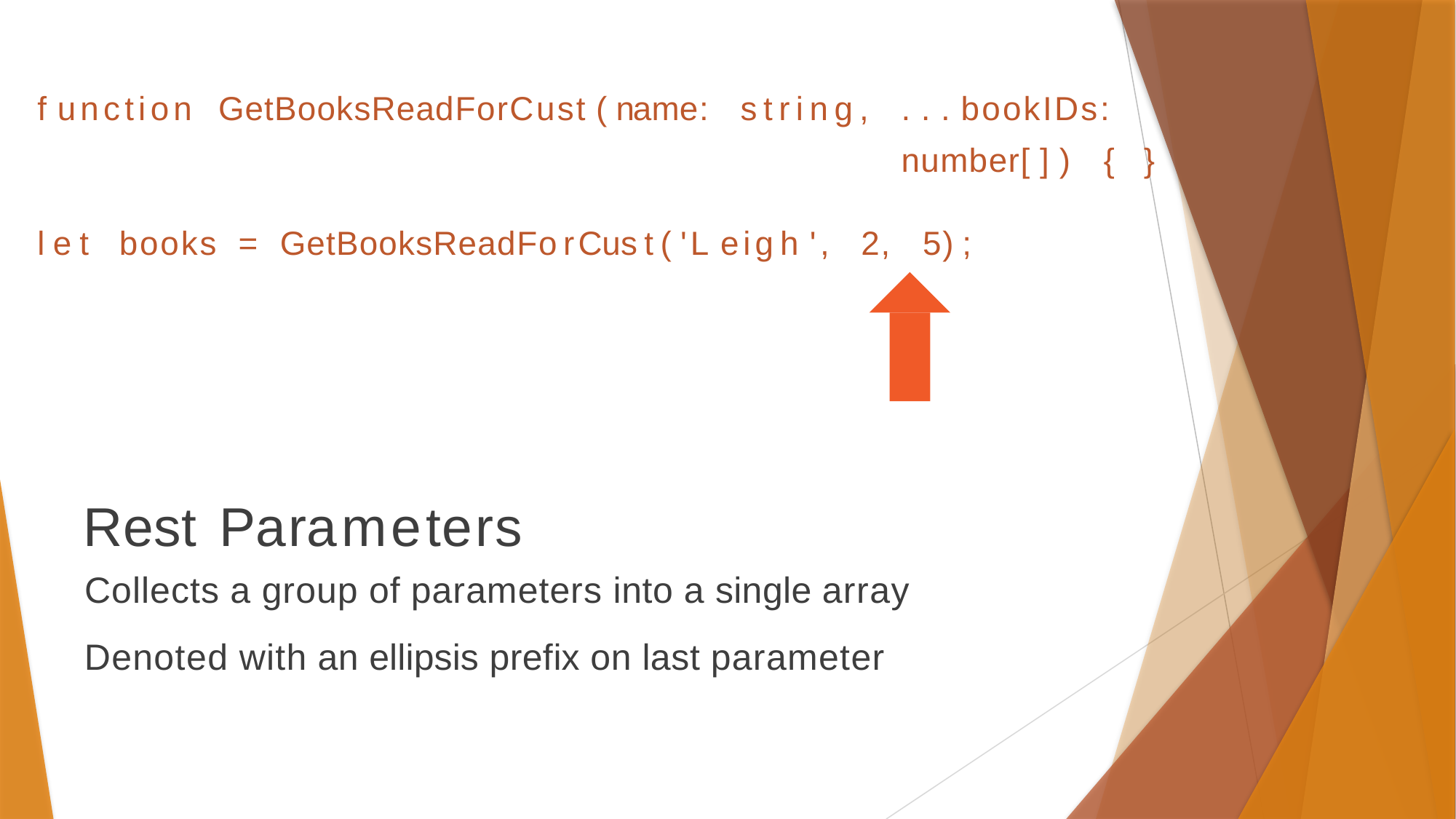

function
GetBooksReadForCust(name:
string,
...bookIDs:
number[])	{	}
let	books
=	GetBooksReadForCust('Leigh',
2,	5);

Rest Parameters
Collects a group of parameters into a single array
Denoted with an ellipsis prefix on last parameter